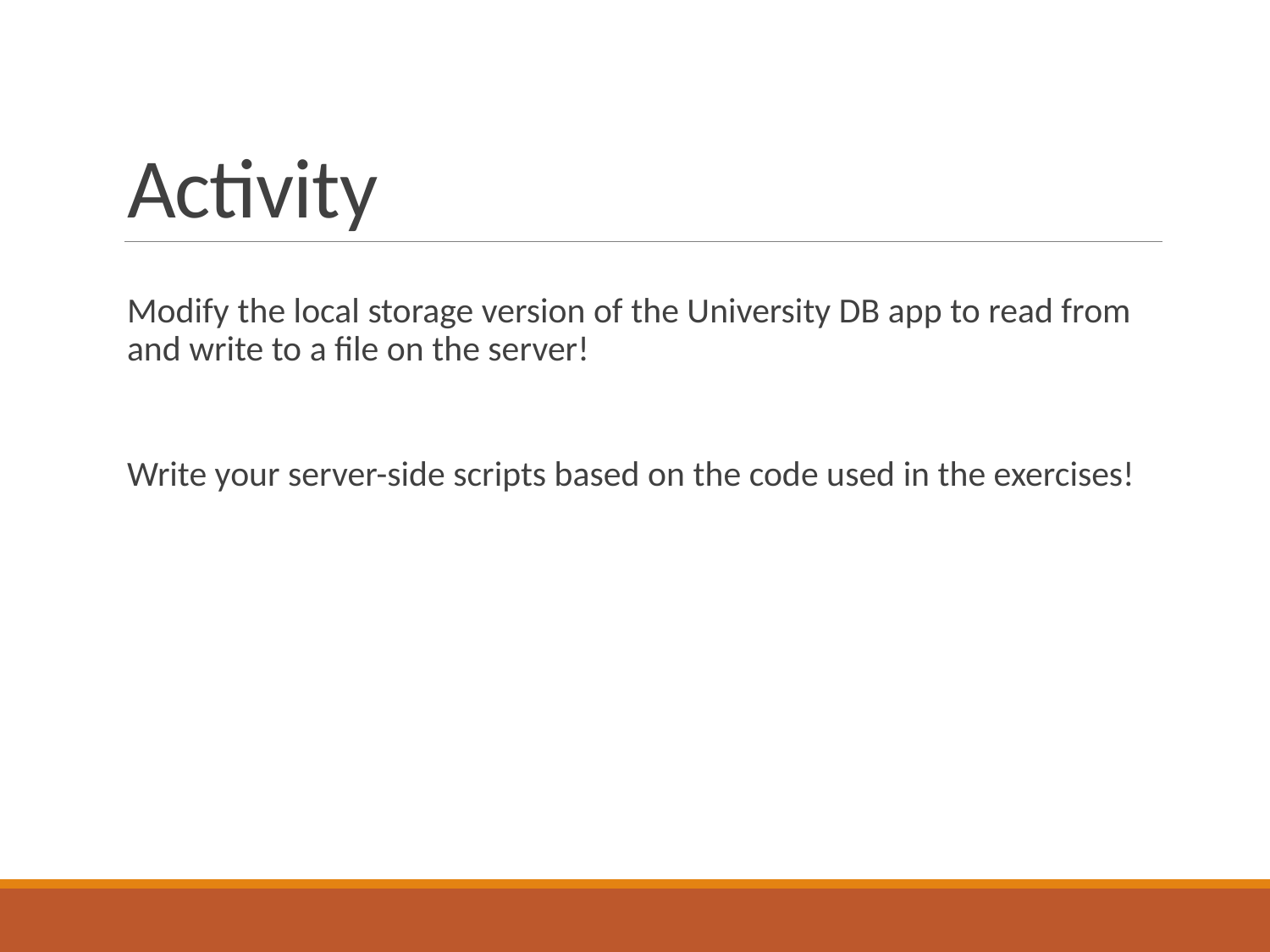

# Activity
Modify the local storage version of the University DB app to read from and write to a file on the server!

Write your server-side scripts based on the code used in the exercises!